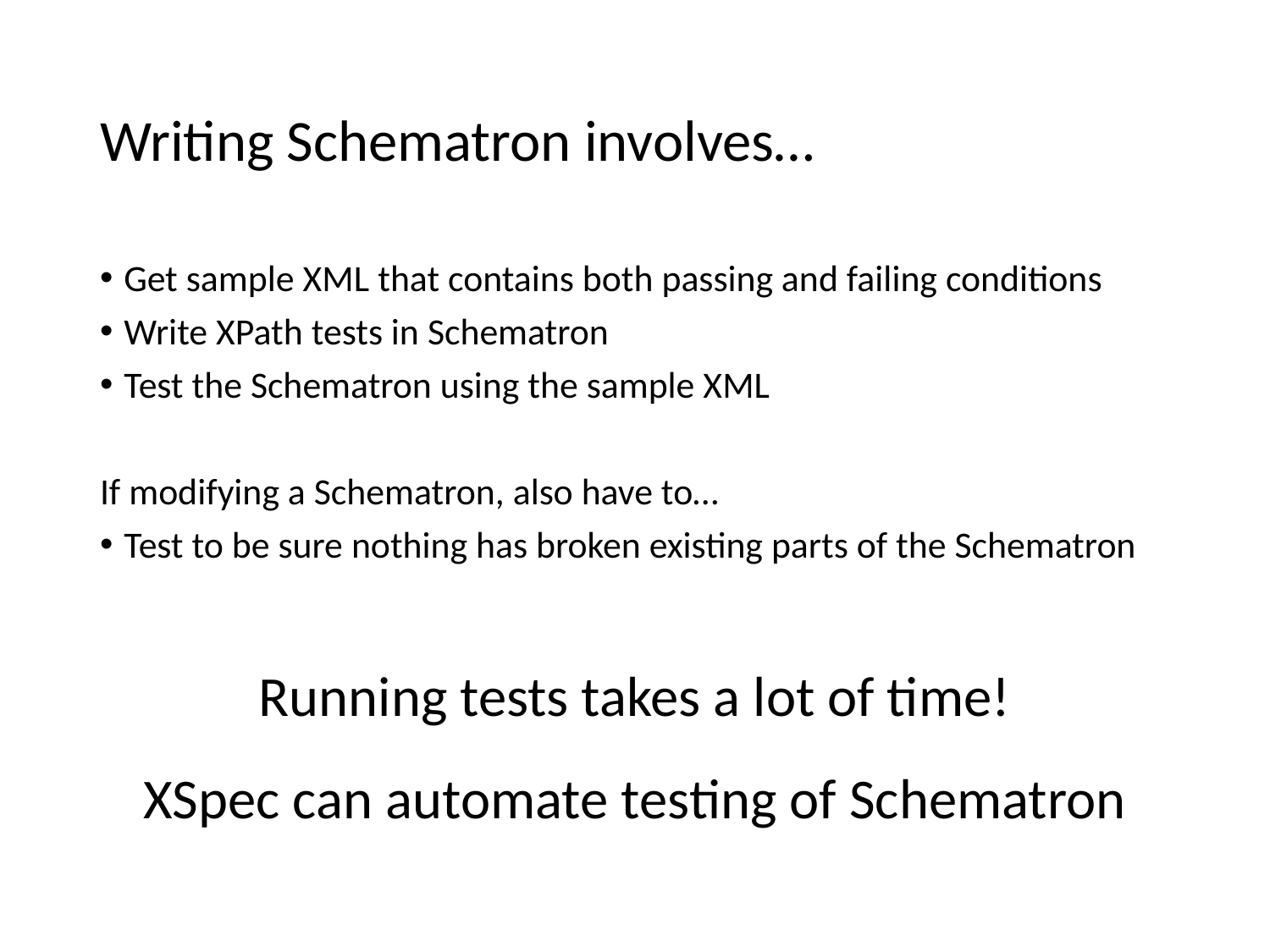

# Writing Schematron involves…
Get sample XML that contains both passing and failing conditions
Write XPath tests in Schematron
Test the Schematron using the sample XML

If modifying a Schematron, also have to…
Test to be sure nothing has broken existing parts of the Schematron
Running tests takes a lot of time!
XSpec can automate testing of Schematron